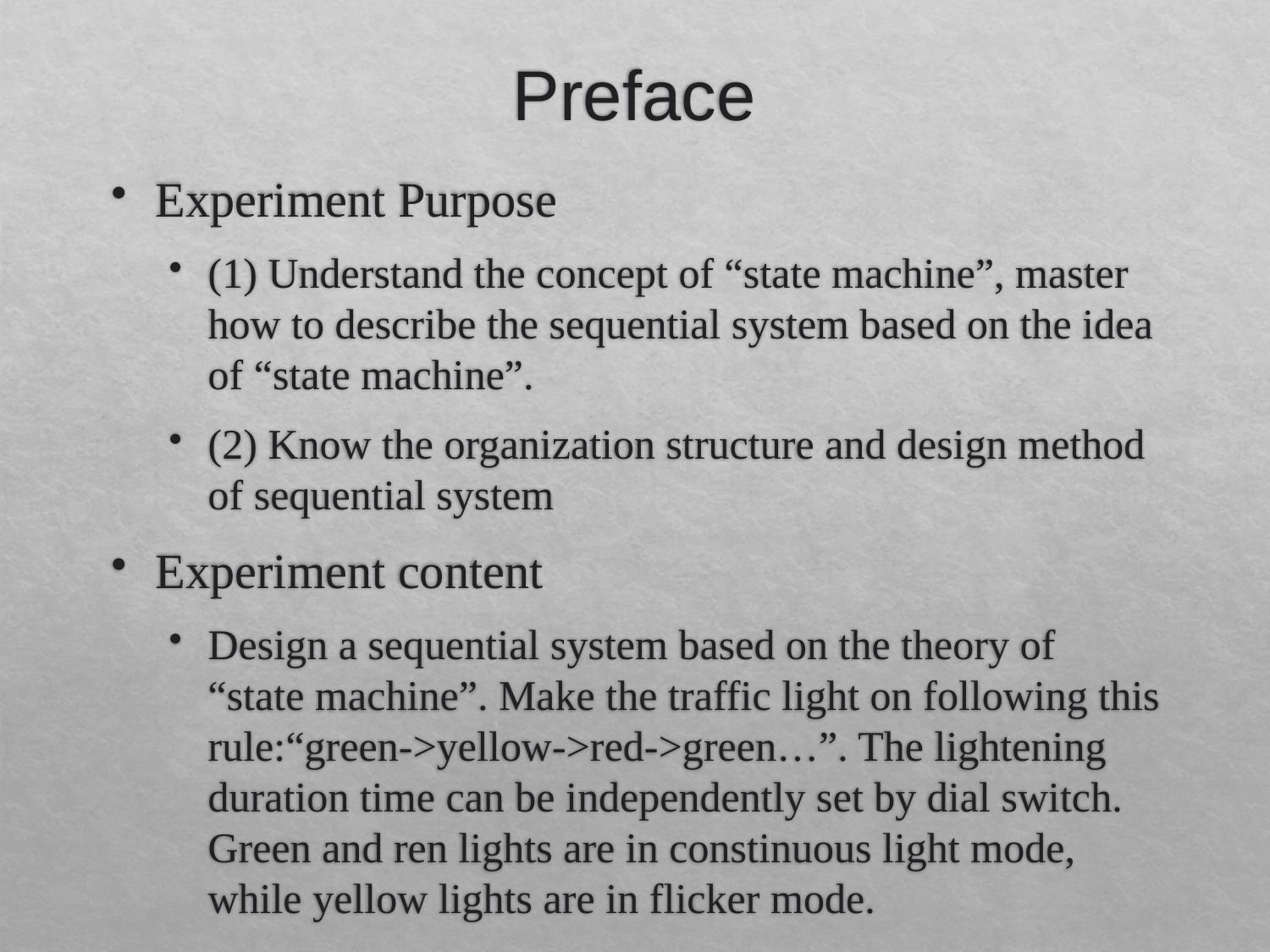

# Preface
Experiment Purpose
(1) Understand the concept of “state machine”, master how to describe the sequential system based on the idea of “state machine”.
(2) Know the organization structure and design method of sequential system
Experiment content
Design a sequential system based on the theory of “state machine”. Make the traffic light on following this rule:“green->yellow->red->green…”. The lightening duration time can be independently set by dial switch. Green and ren lights are in constinuous light mode, while yellow lights are in flicker mode.